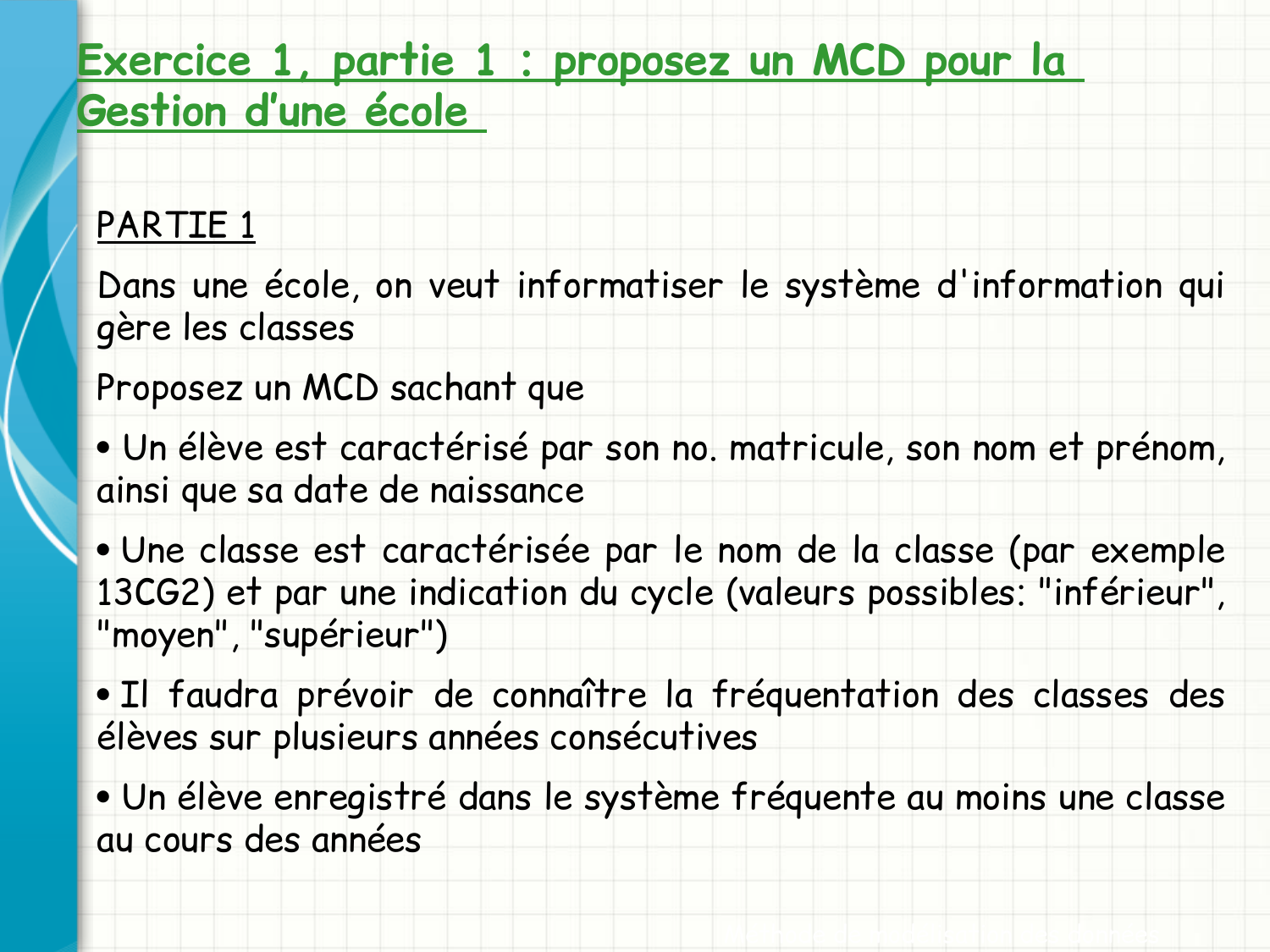

Exercice 1, partie 1 : proposez un MCD pour la  Gestion d’une école
PARTIE 1
Dans une école, on veut informatiser le système d'information qui gère les classes
Proposez un MCD sachant que
• Un élève est caractérisé par son no. matricule, son nom et prénom, ainsi que sa date de naissance
• Une classe est caractérisée par le nom de la classe (par exemple 13CG2) et par une indication du cycle (valeurs possibles: "inférieur", "moyen", "supérieur")
• Il faudra prévoir de connaître la fréquentation des classes des élèves sur plusieurs années consécutives
• Un élève enregistré dans le système fréquente au moins une classe au cours des années

Méthode de modélisation des données